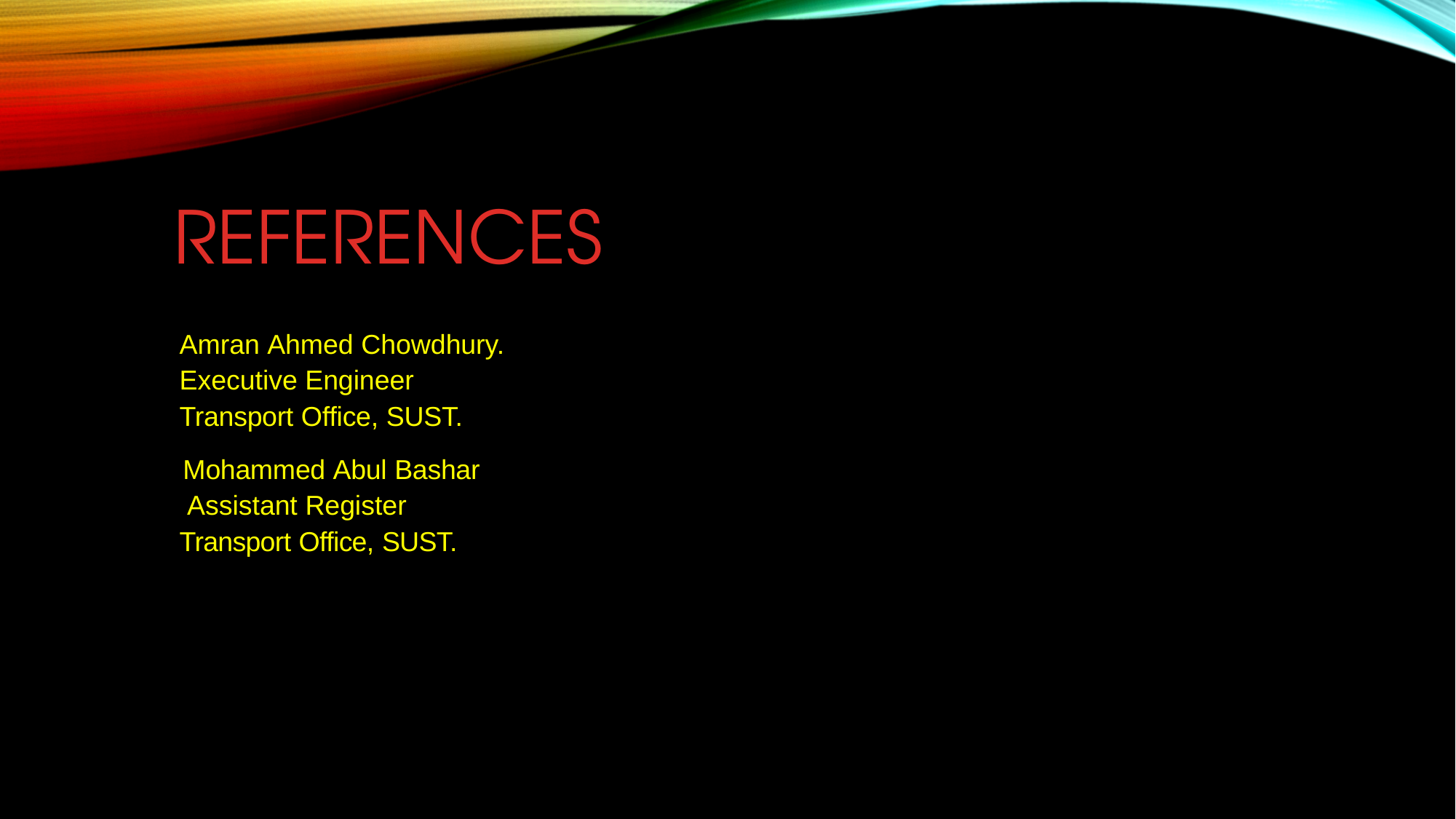

# REFERENCES
Amran Ahmed Chowdhury.
Executive Engineer
Transport Office, SUST.
    Mohammed Abul Bashar
 Assistant Register
Transport Office, SUST.